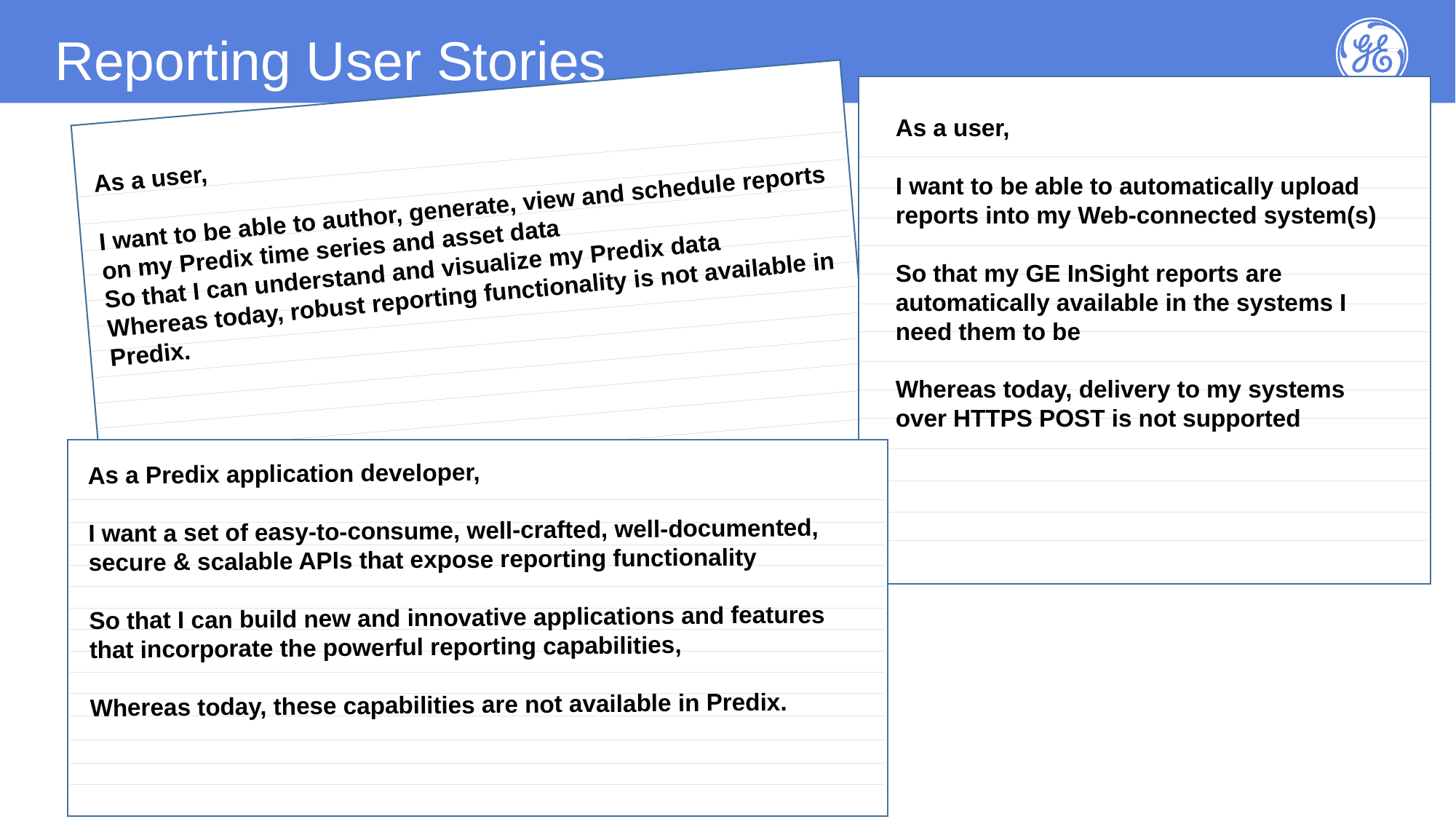

# Reporting User Stories

As a user,

I want to be able to automatically upload reports into my Web-connected system(s)

So that my GE InSight reports are automatically available in the systems I need them to be

Whereas today, delivery to my systems over HTTPS POST is not supported
As a user,

I want to be able to author, generate, view and schedule reports on my Predix time series and asset data
So that I can understand and visualize my Predix data
Whereas today, robust reporting functionality is not available in Predix.

As a Predix application developer,

I want a set of easy-to-consume, well-crafted, well-documented, secure & scalable APIs that expose reporting functionality

So that I can build new and innovative applications and features that incorporate the powerful reporting capabilities,

Whereas today, these capabilities are not available in Predix.